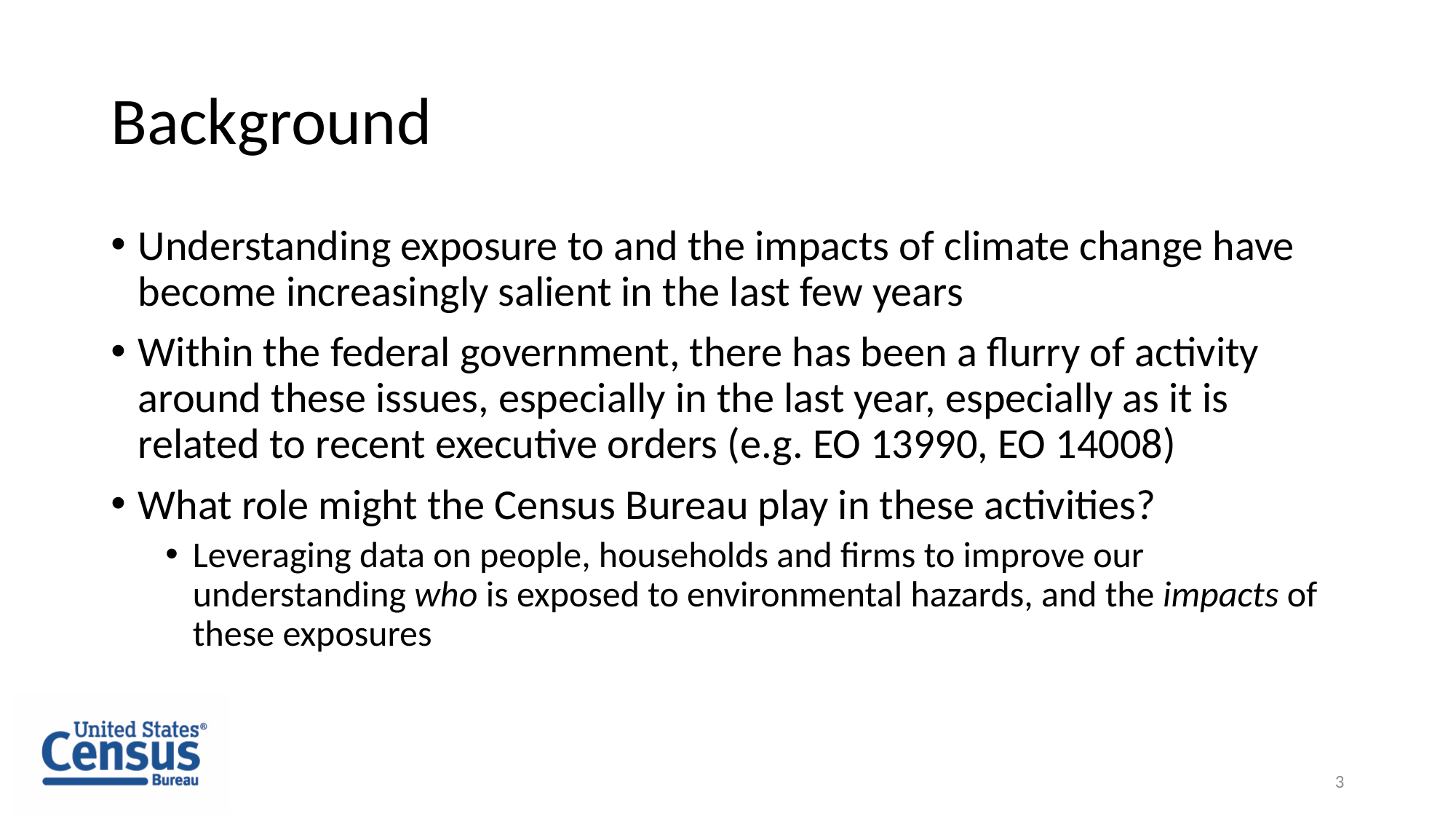

# Background
Understanding exposure to and the impacts of climate change have become increasingly salient in the last few years
Within the federal government, there has been a flurry of activity around these issues, especially in the last year, especially as it is related to recent executive orders (e.g. EO 13990, EO 14008)
What role might the Census Bureau play in these activities?
Leveraging data on people, households and firms to improve our understanding who is exposed to environmental hazards, and the impacts of these exposures
3